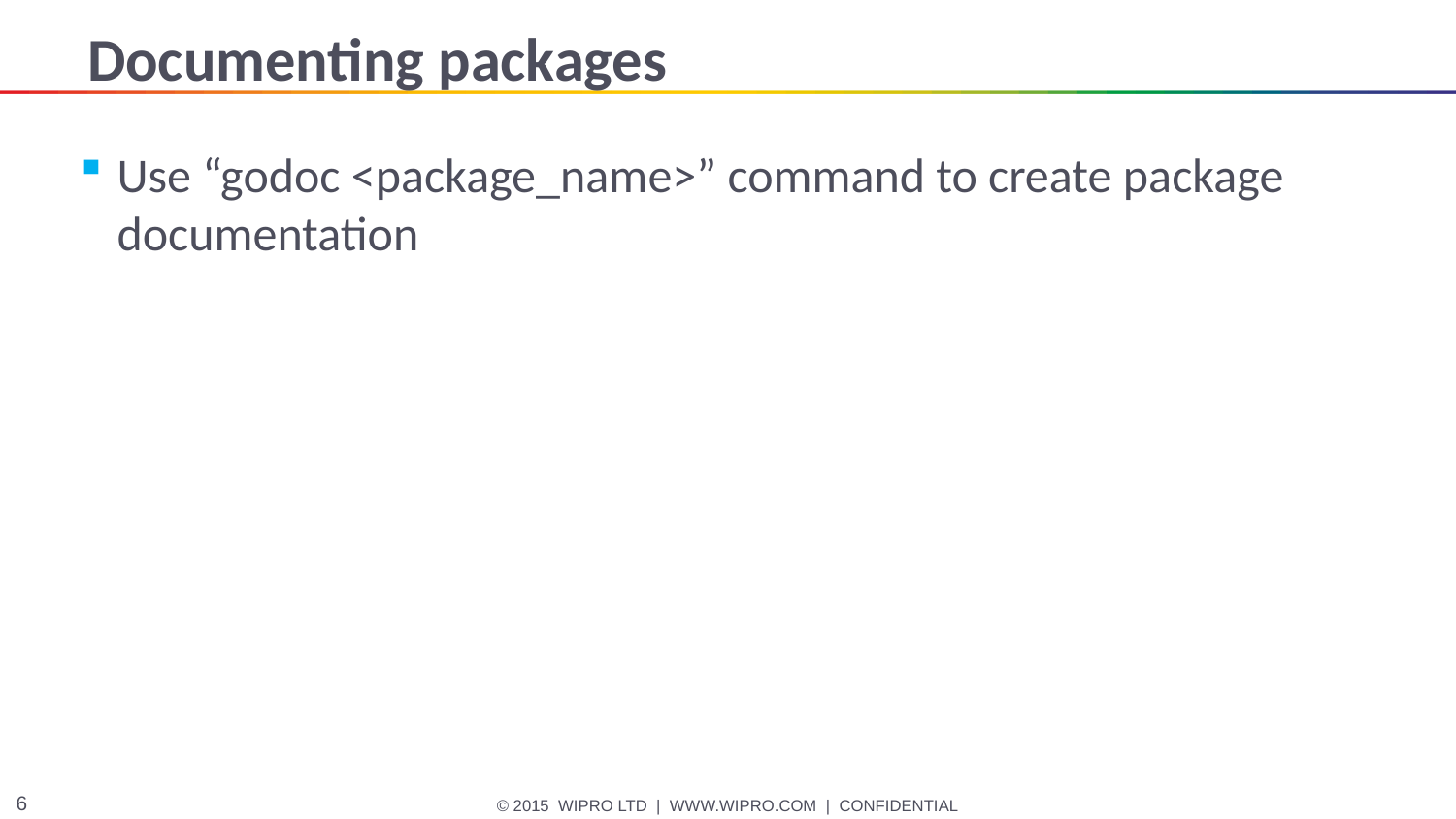

# Documenting packages
Use “godoc <package_name>” command to create package documentation